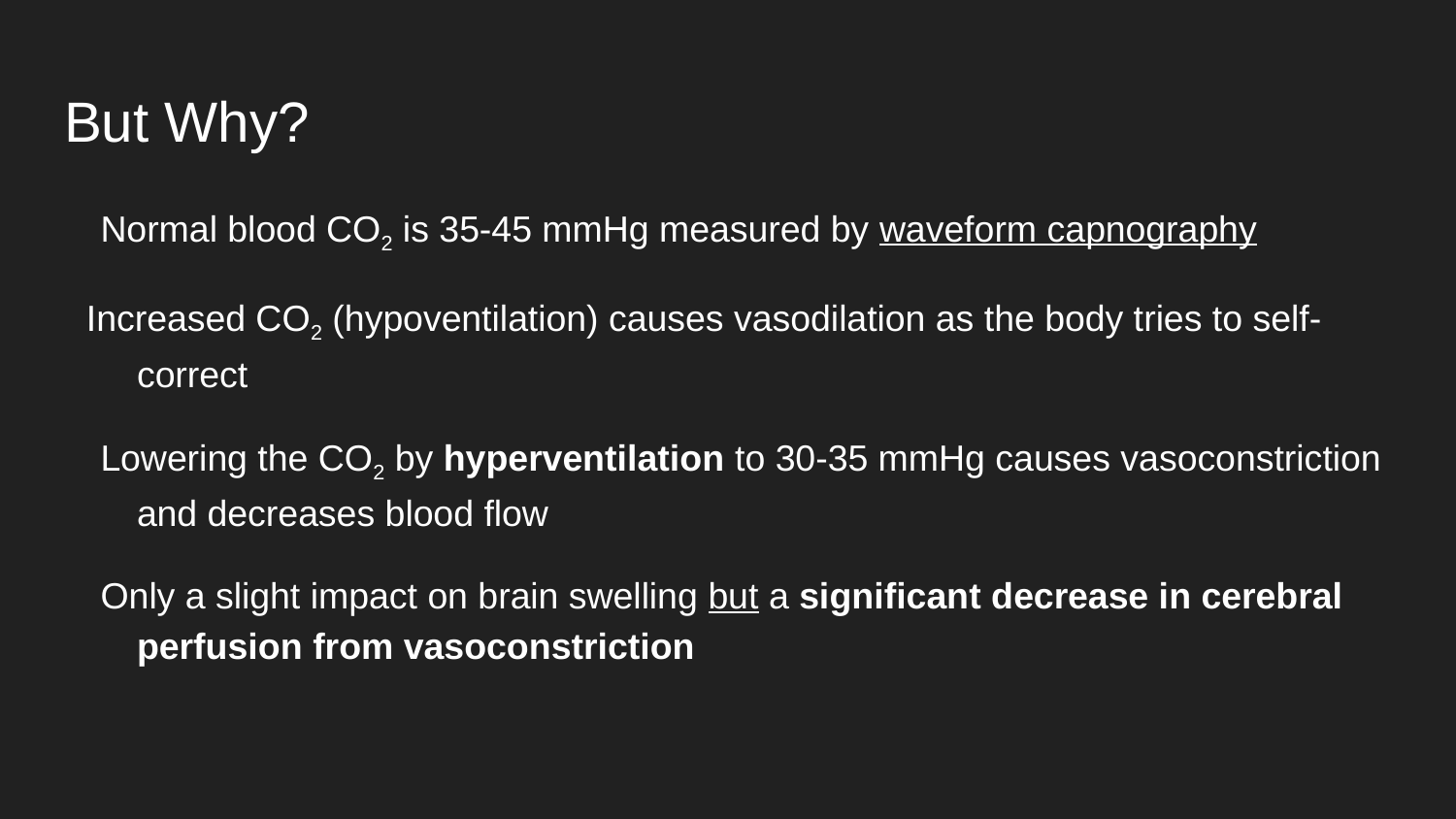

# But Why?
Normal blood CO2 is 35-45 mmHg measured by waveform capnography
Increased CO2 (hypoventilation) causes vasodilation as the body tries to self-correct
Lowering the CO2 by hyperventilation to 30-35 mmHg causes vasoconstriction and decreases blood flow
Only a slight impact on brain swelling but a significant decrease in cerebral perfusion from vasoconstriction